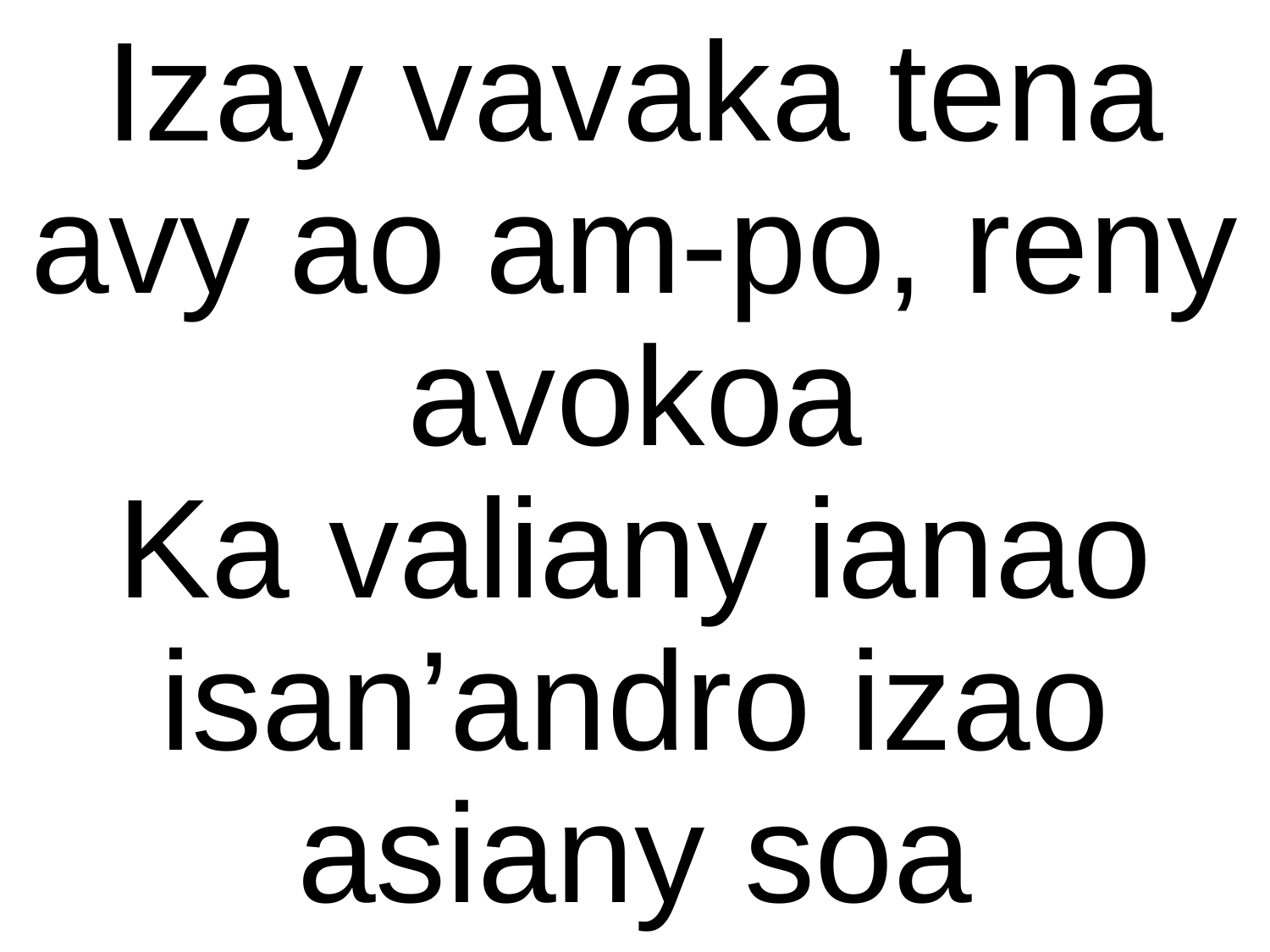

# Izay vavaka tena avy ao am-po, reny avokoa Ka valiany ianao isan’andro izao asiany soa